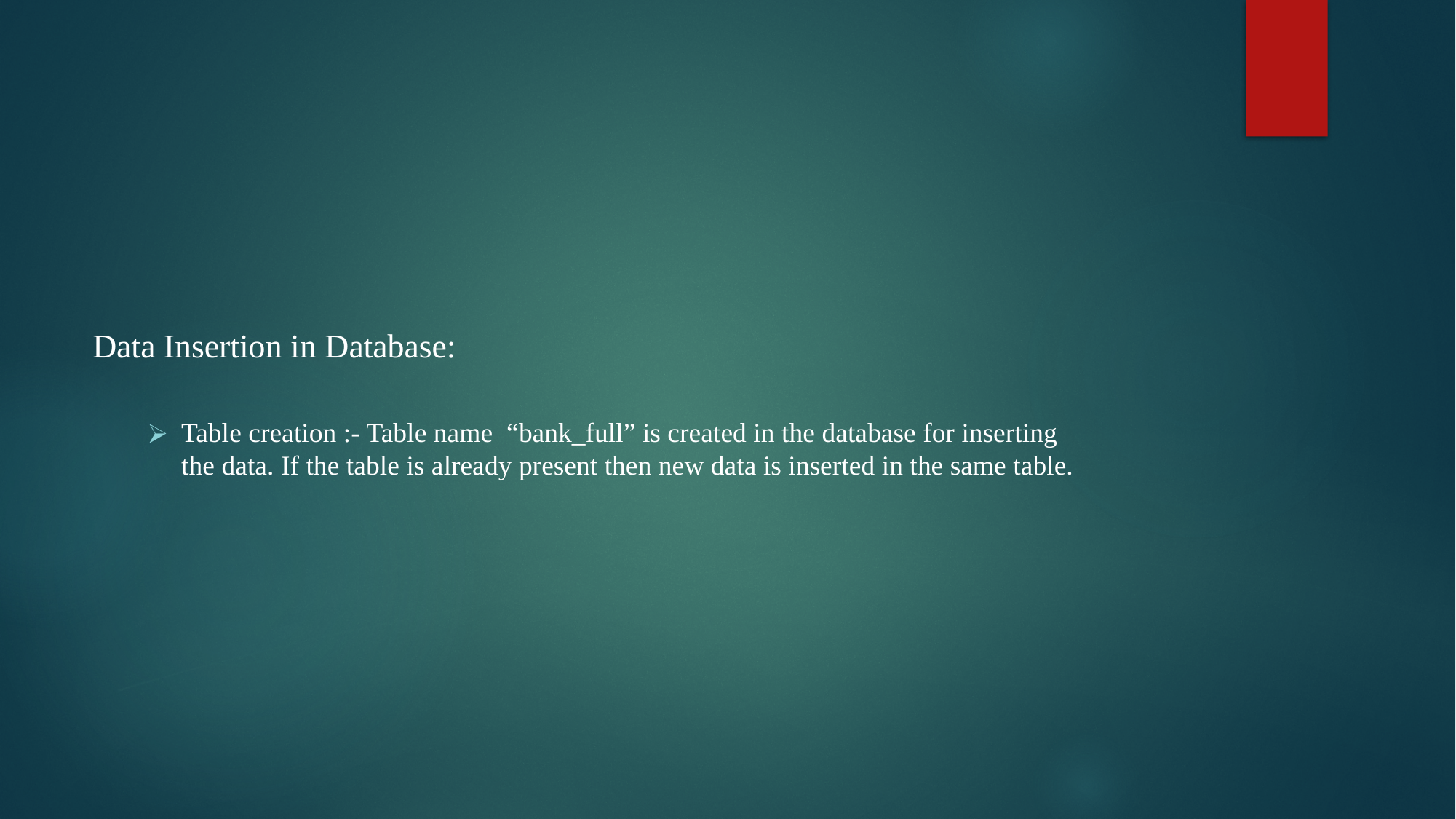

Data Insertion in Database:

Table creation :- Table name  “bank_full” is created in the database for inserting the data. If the table is already present then new data is inserted in the same table.